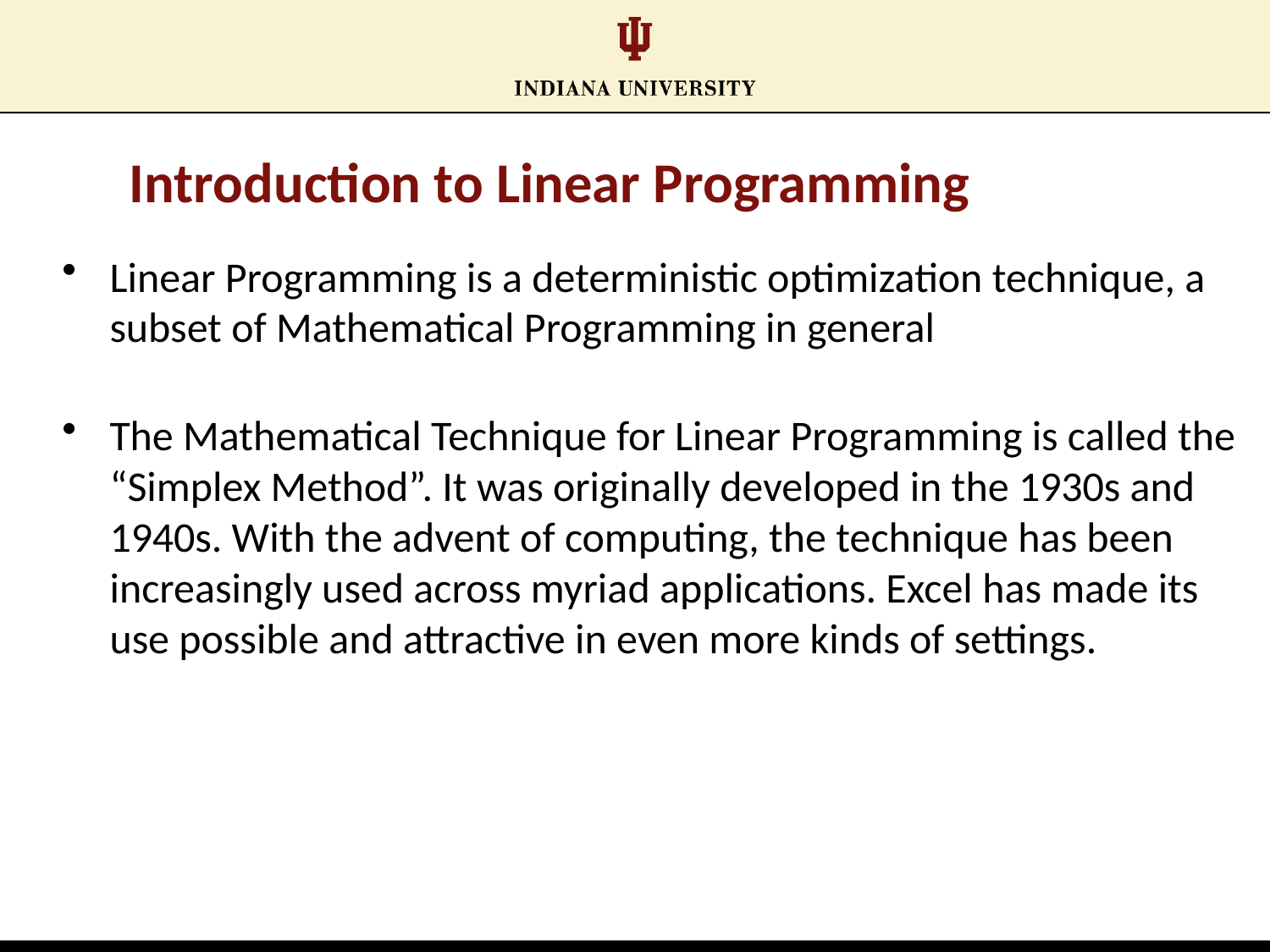

# Introduction to Linear Programming
Linear Programming is a deterministic optimization technique, a subset of Mathematical Programming in general
The Mathematical Technique for Linear Programming is called the “Simplex Method”. It was originally developed in the 1930s and 1940s. With the advent of computing, the technique has been increasingly used across myriad applications. Excel has made its use possible and attractive in even more kinds of settings.